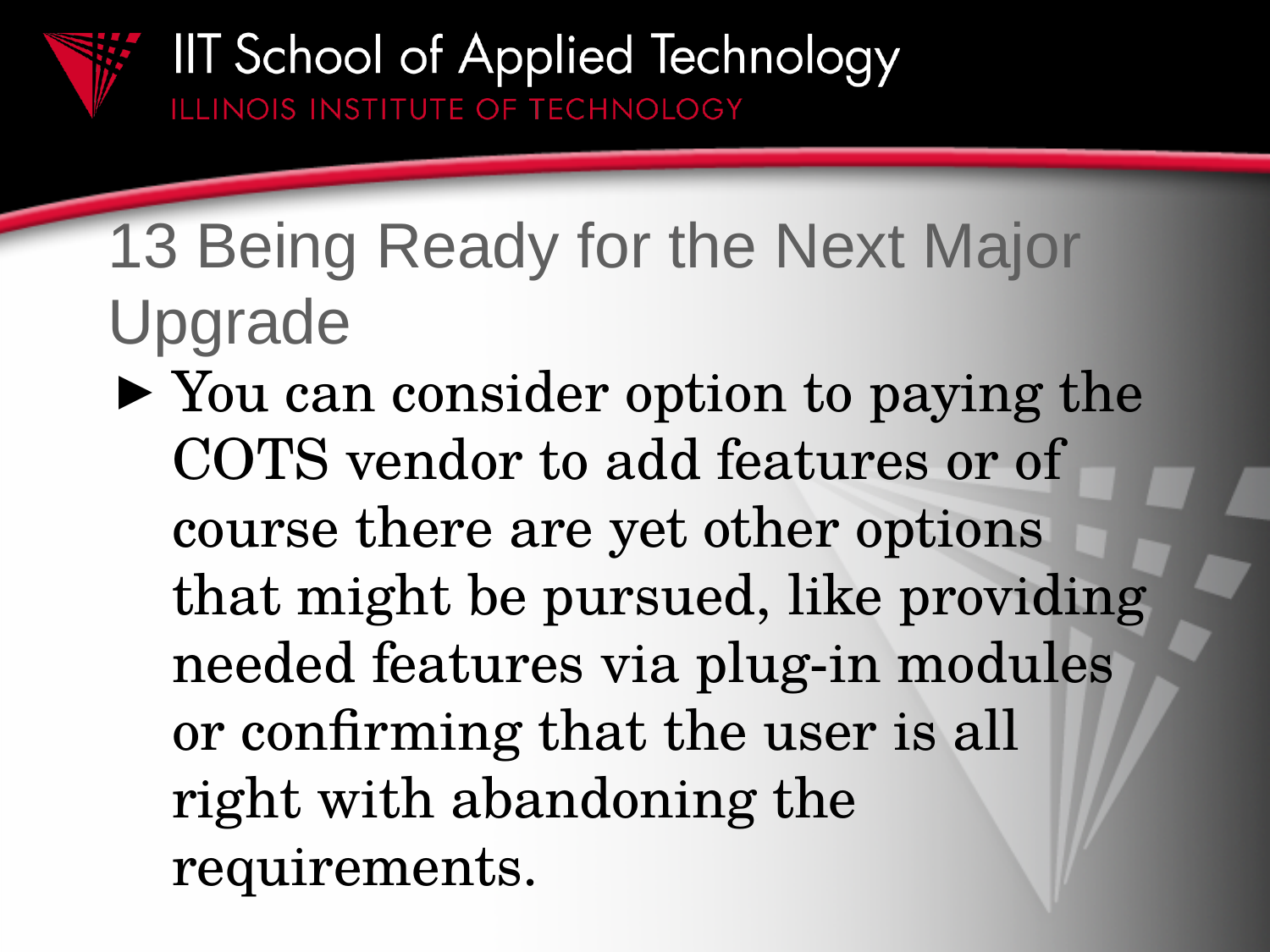

# 13 Being Ready for the Next Major Upgrade
You can consider option to paying the COTS vendor to add features or of course there are yet other options that might be pursued, like providing needed features via plug-in modules or confirming that the user is all right with abandoning the requirements.